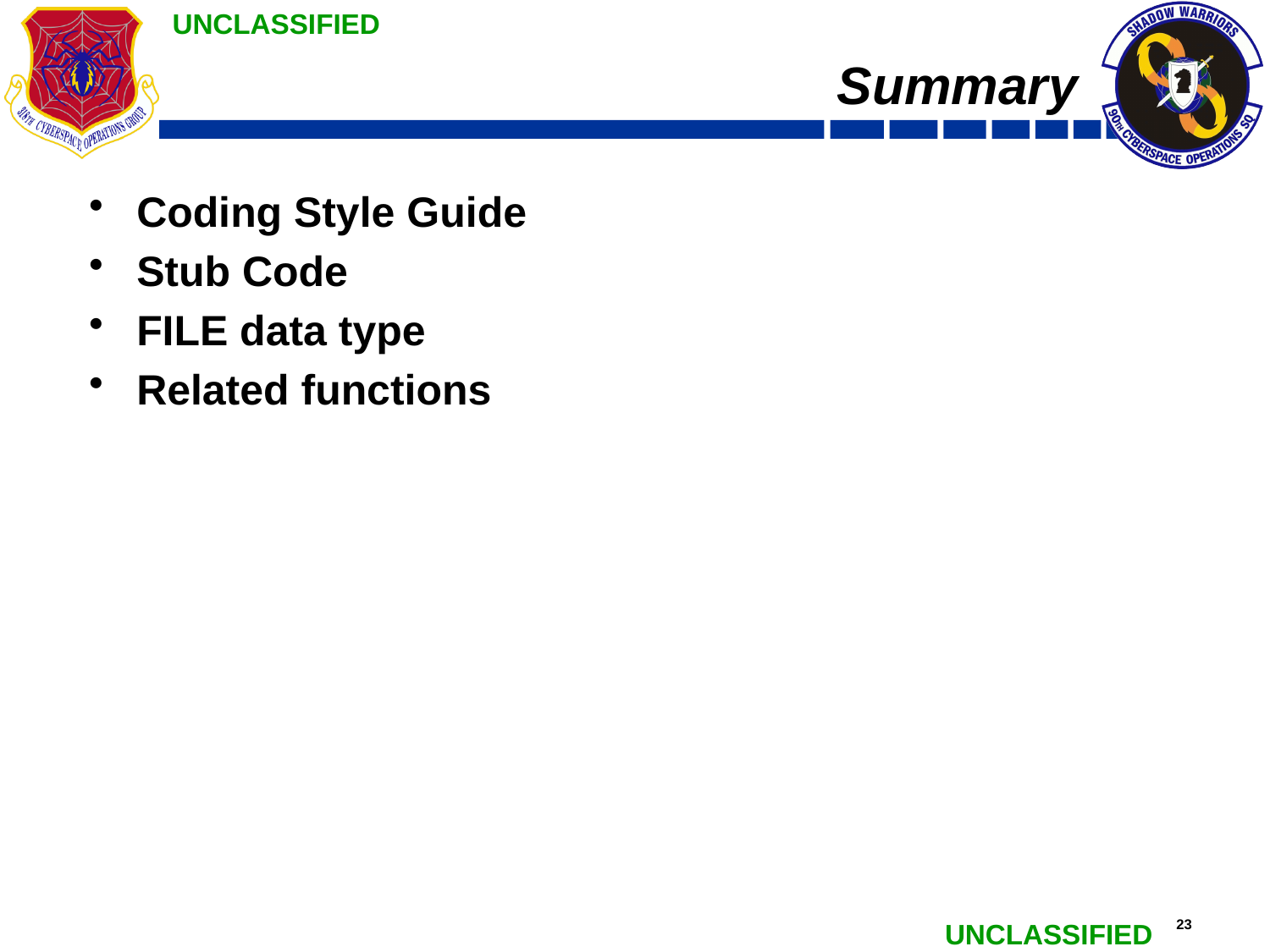

# Summary
Coding Style Guide
Stub Code
FILE data type
Related functions